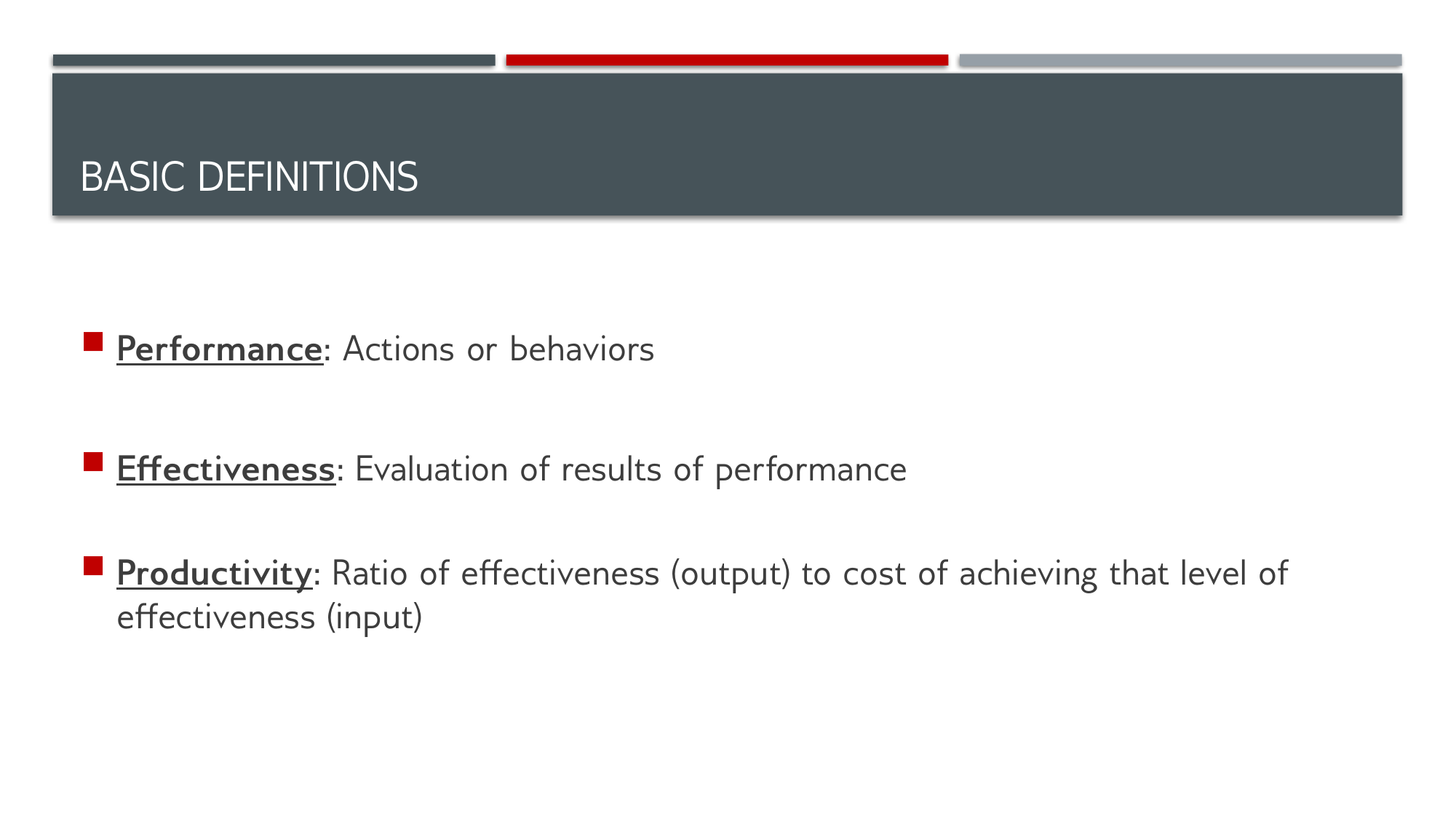

# Basic Definitions
Performance: Actions or behaviors

Effectiveness: Evaluation of results of performance
Productivity: Ratio of effectiveness (output) to cost of achieving that level of effectiveness (input)